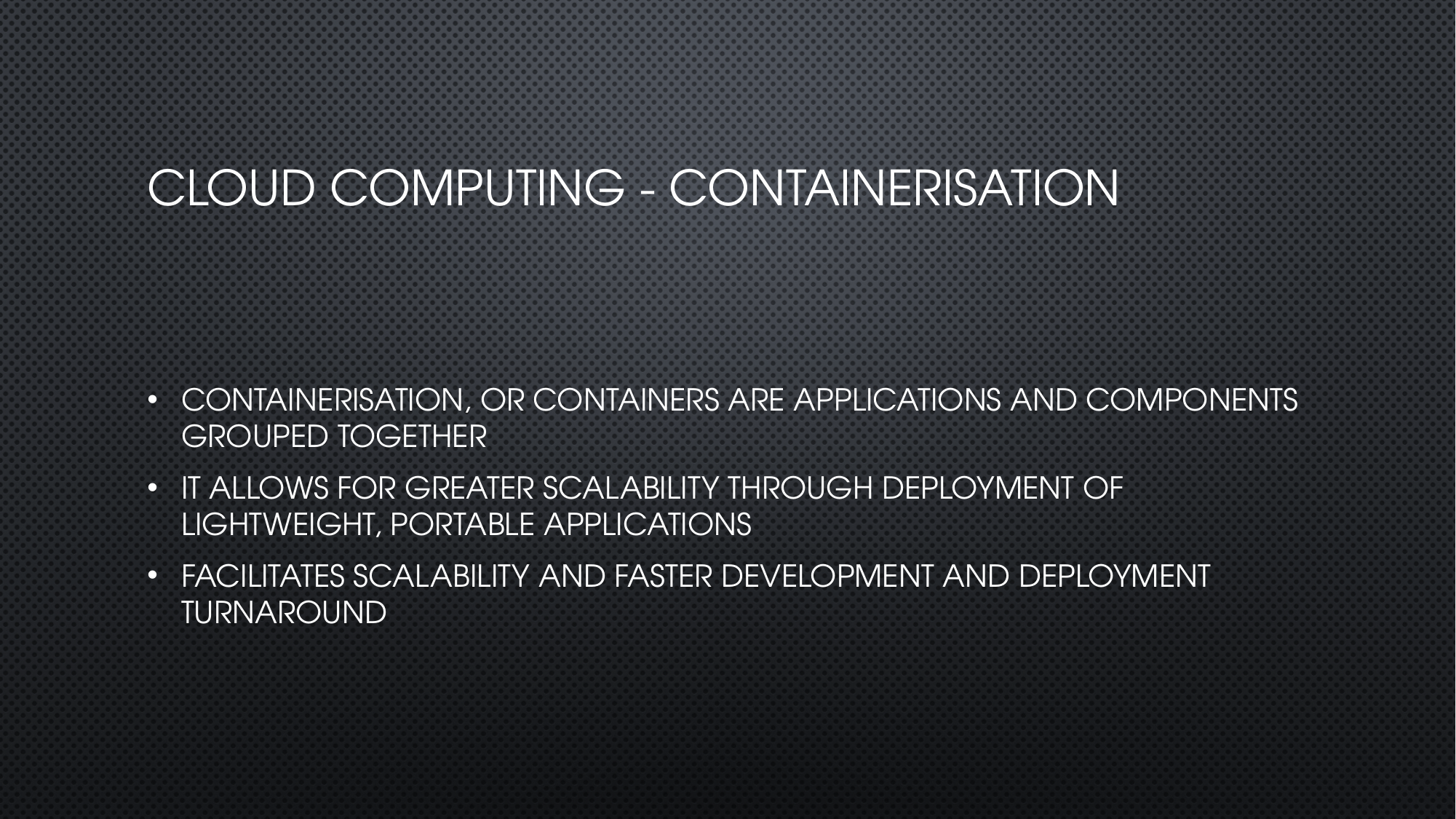

# Cloud Computing - Containerisation
Containerisation, or containers are applications and components grouped together
It allows for greater scalability through deployment of lightweight, portable applications
Facilitates scalability and faster development and deployment turnaround